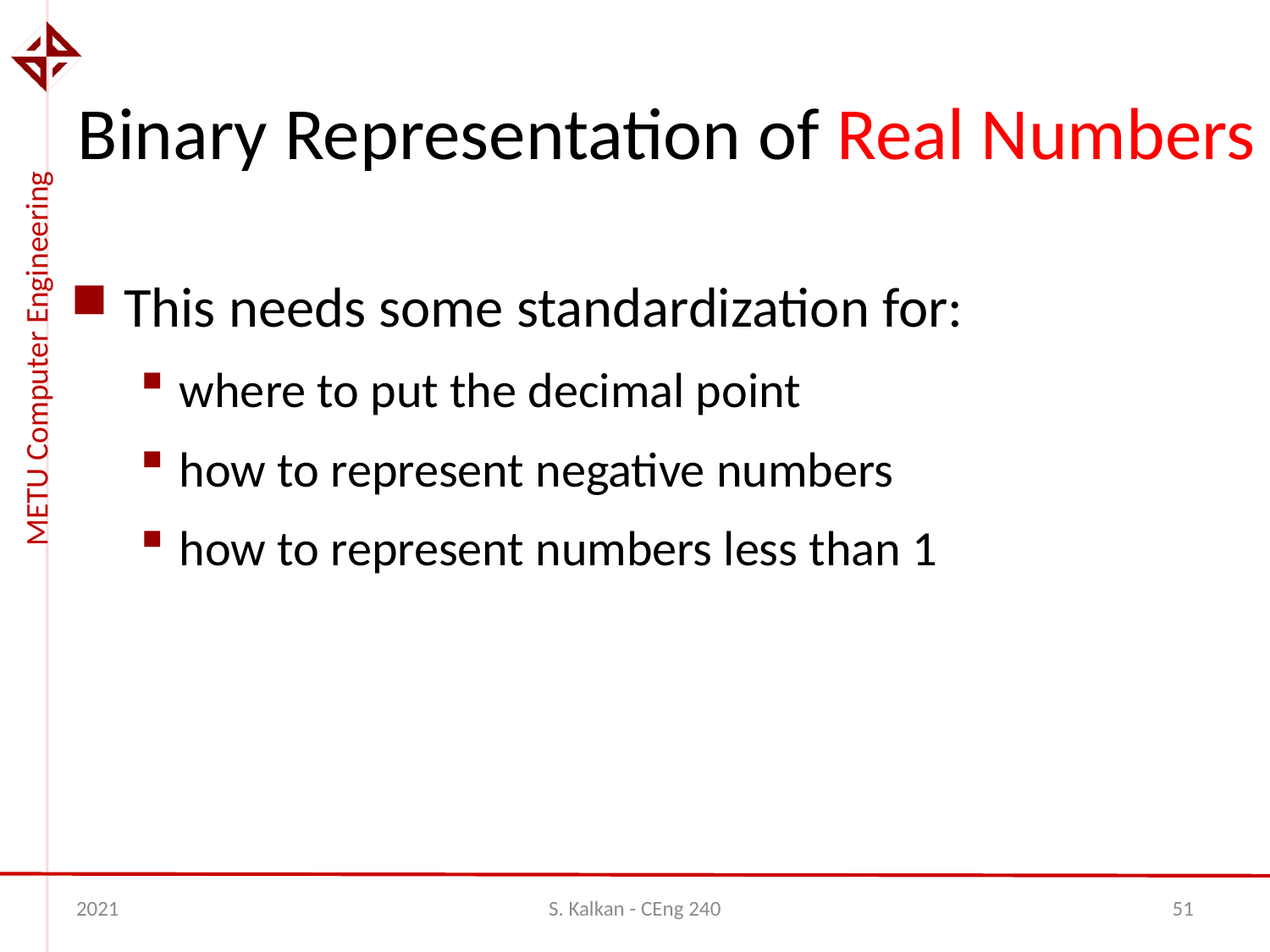

# Binary Representation of Real Numbers
This needs some standardization for:
where to put the decimal point
how to represent negative numbers
how to represent numbers less than 1
2021
S. Kalkan - CEng 240
51